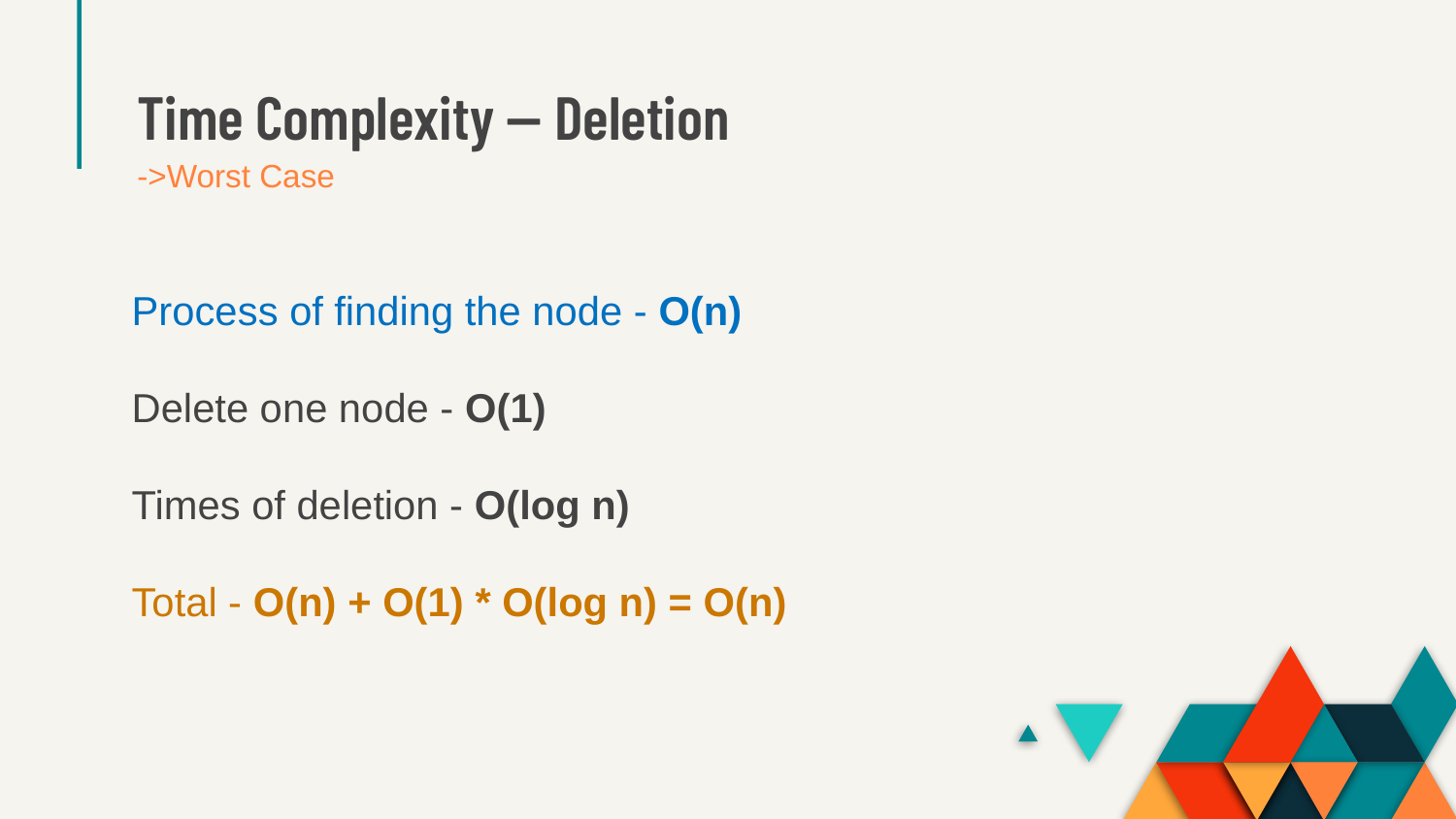

# Time Complexity -- Deletion
->Worst Case
Process of finding the node - O(n)

Delete one node - O(1)

Times of deletion - O(log n)

Total - O(n) + O(1) * O(log n) = O(n)